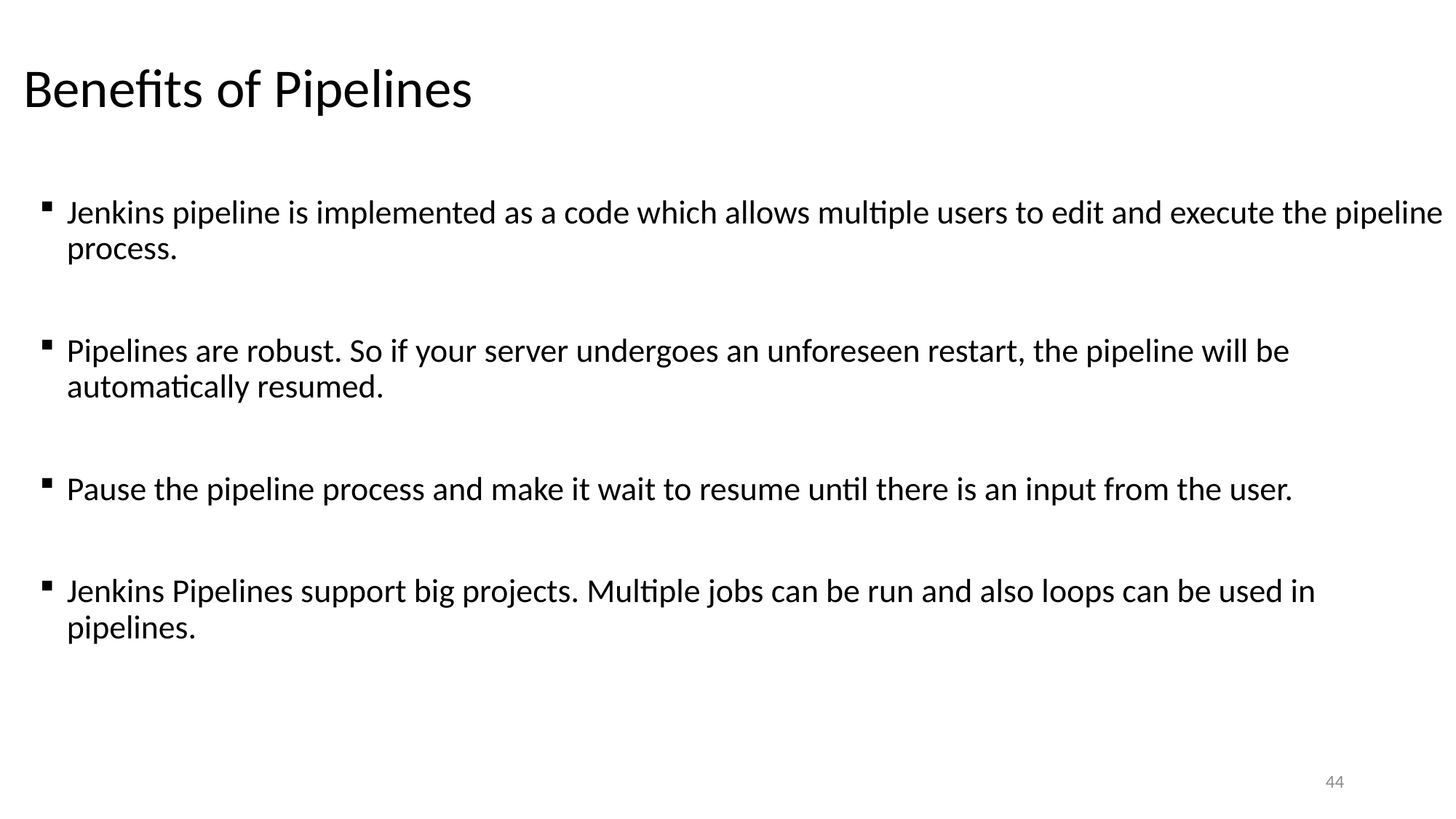

# Benefits of Pipelines
Jenkins pipeline is implemented as a code which allows multiple users to edit and execute the pipeline process.

Pipelines are robust. So if your server undergoes an unforeseen restart, the pipeline will be automatically resumed.

Pause the pipeline process and make it wait to resume until there is an input from the user.

Jenkins Pipelines support big projects. Multiple jobs can be run and also loops can be used in pipelines.
44